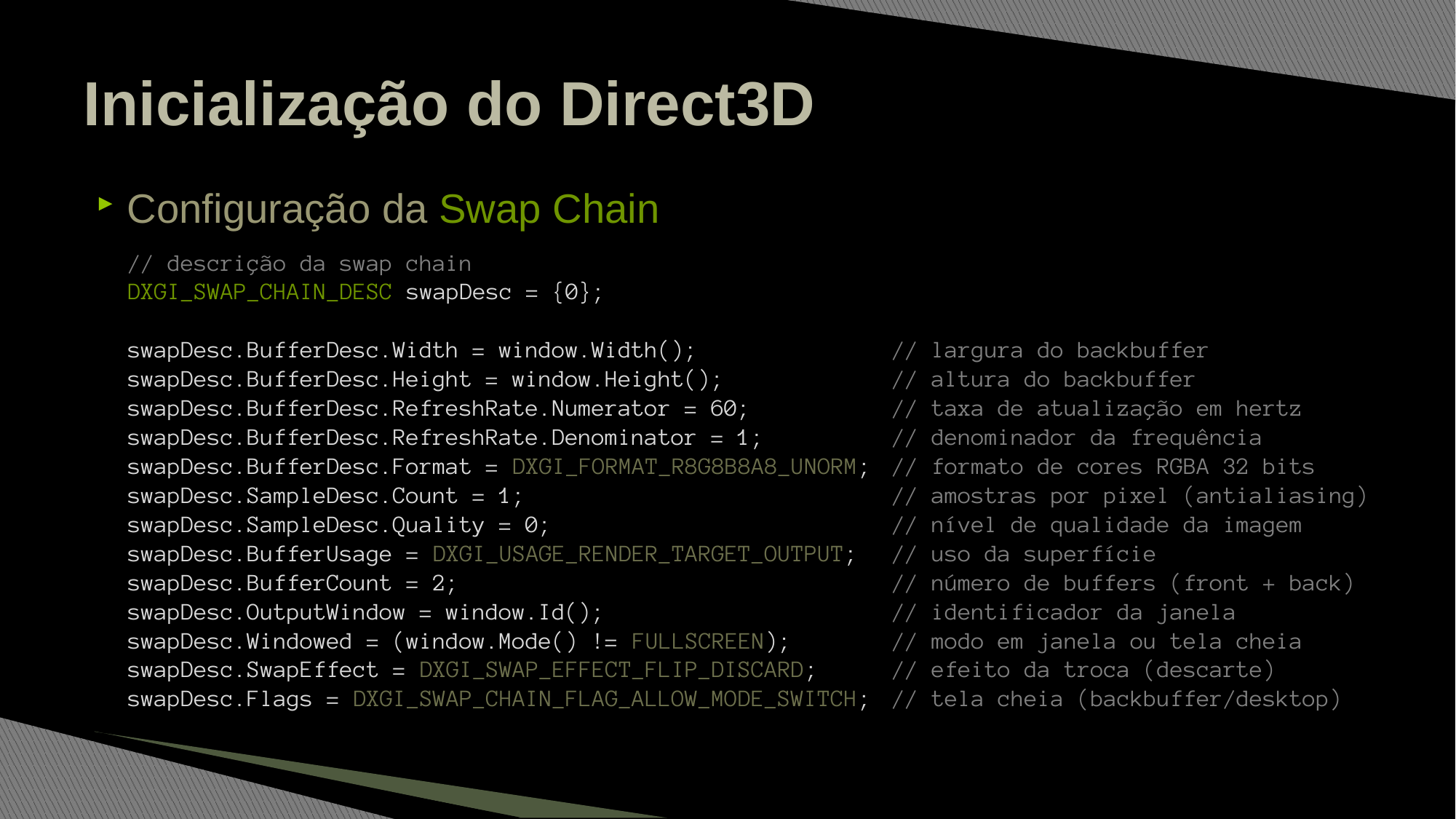

# Inicialização do Direct3D
Configuração da Swap Chain
// descrição da swap chain
DXGI_SWAP_CHAIN_DESC swapDesc = {0};
swapDesc.BufferDesc.Width = window.Width();		// largura do backbuffer
swapDesc.BufferDesc.Height = window.Height();		// altura do backbuffer
swapDesc.BufferDesc.RefreshRate.Numerator = 60; 	 	// taxa de atualização em hertz
swapDesc.BufferDesc.RefreshRate.Denominator = 1;	 	// denominador da frequência swapDesc.BufferDesc.Format = DXGI_FORMAT_R8G8B8A8_UNORM; 	// formato de cores RGBA 32 bits
swapDesc.SampleDesc.Count = 1;			 	// amostras por pixel (antialiasing)
swapDesc.SampleDesc.Quality = 0;			 	// nível de qualidade da imagem
swapDesc.BufferUsage = DXGI_USAGE_RENDER_TARGET_OUTPUT;  	// uso da superfície
swapDesc.BufferCount = 2;				// número de buffers (front + back)
swapDesc.OutputWindow = window.Id();      		// identificador da janela
swapDesc.Windowed = (window.Mode() != FULLSCREEN);  	// modo em janela ou tela cheia
swapDesc.SwapEffect = DXGI_SWAP_EFFECT_FLIP_DISCARD;	// efeito da troca (descarte)
swapDesc.Flags = DXGI_SWAP_CHAIN_FLAG_ALLOW_MODE_SWITCH; 	// tela cheia (backbuffer/desktop)